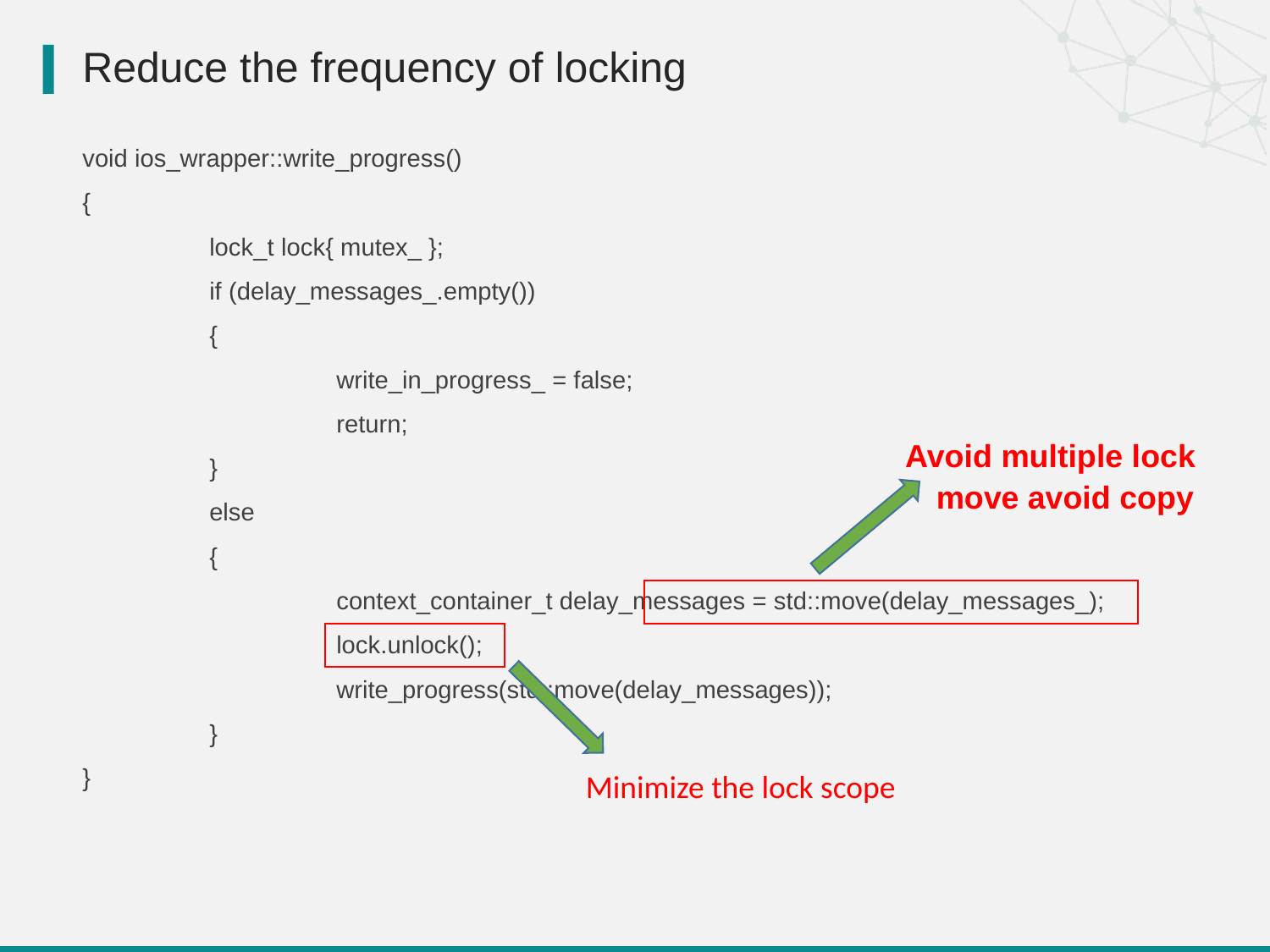

# Reduce the frequency of locking
void ios_wrapper::write_progress()
{
	lock_t lock{ mutex_ };
	if (delay_messages_.empty())
	{
		write_in_progress_ = false;
		return;
	}
	else
	{
		context_container_t delay_messages = std::move(delay_messages_);
		lock.unlock();
		write_progress(std::move(delay_messages));
	}
}
Avoid multiple lock
move avoid copy

Minimize the lock scope